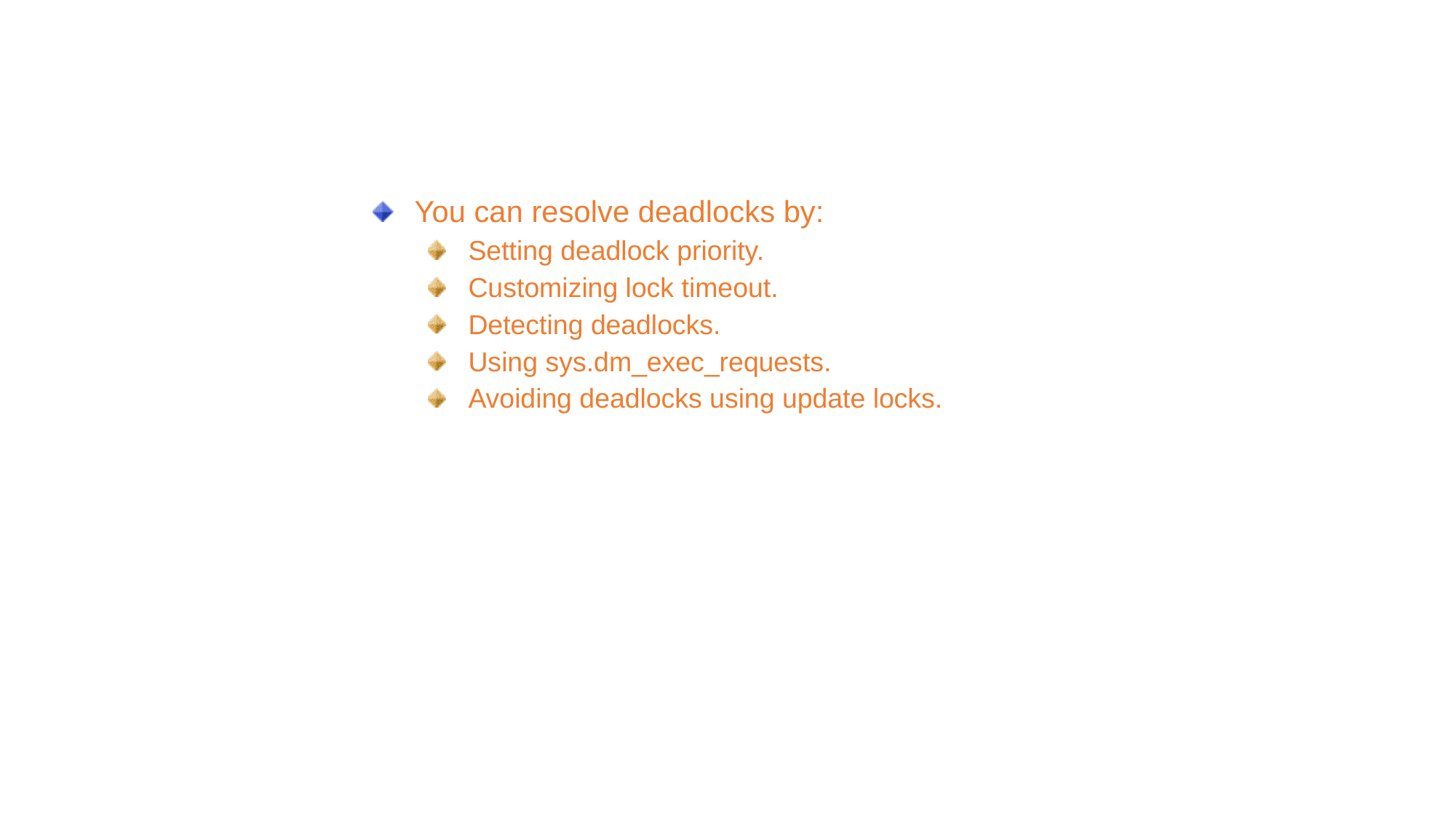

Resolving Deadlocks (Contd.)
You can resolve deadlocks by:
Setting deadlock priority.
Customizing lock timeout.
Detecting deadlocks.
Using sys.dm_exec_requests.
Avoiding deadlocks using update locks.